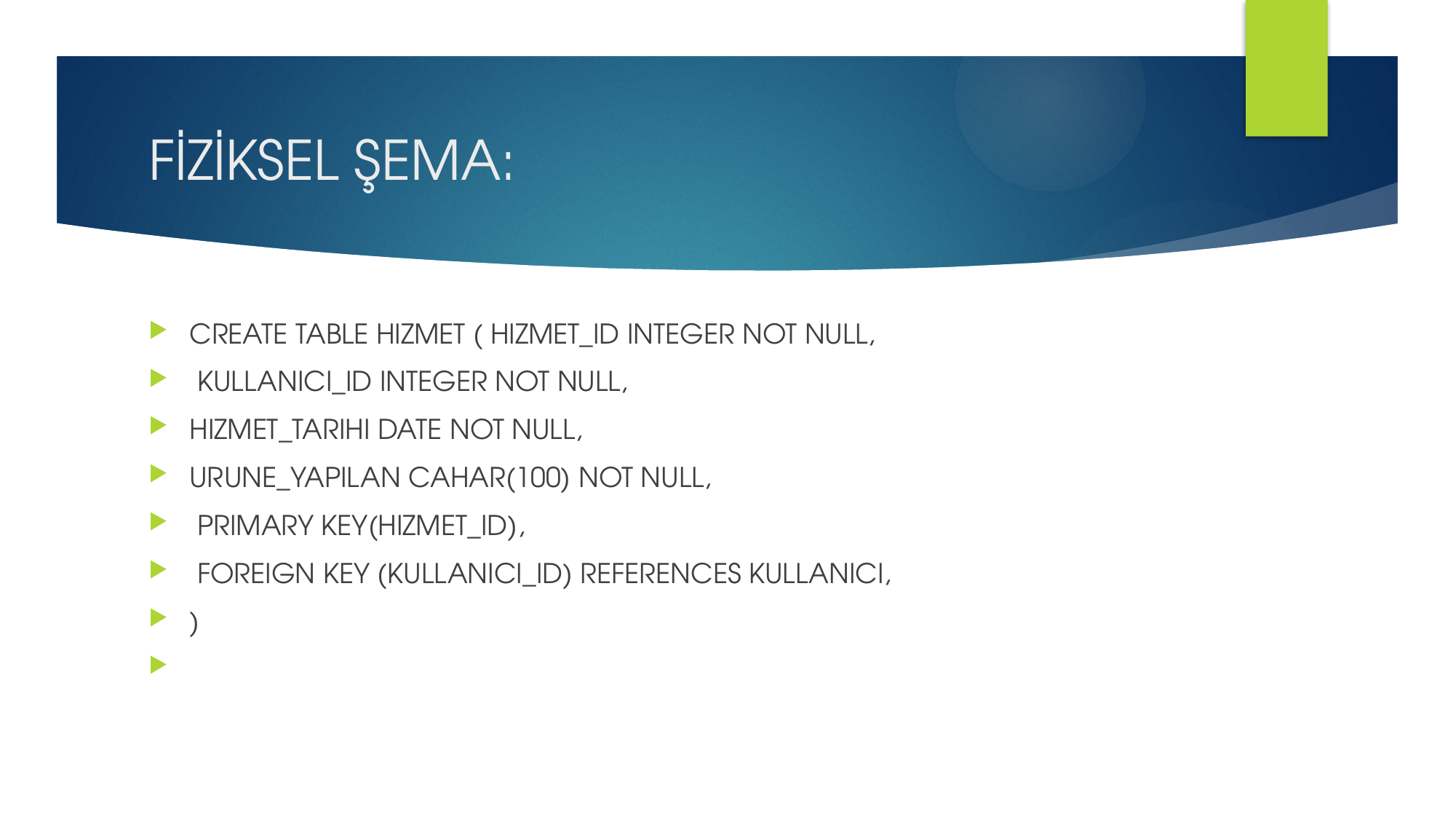

# FİZİKSEL ŞEMA:
CREATE TABLE HIZMET ( HIZMET_ID INTEGER NOT NULL,
 KULLANICI_ID INTEGER NOT NULL,
HIZMET_TARIHI DATE NOT NULL,
URUNE_YAPILAN CAHAR(100) NOT NULL,
 PRIMARY KEY(HIZMET_ID),
 FOREIGN KEY (KULLANICI_ID) REFERENCES KULLANICI,
)